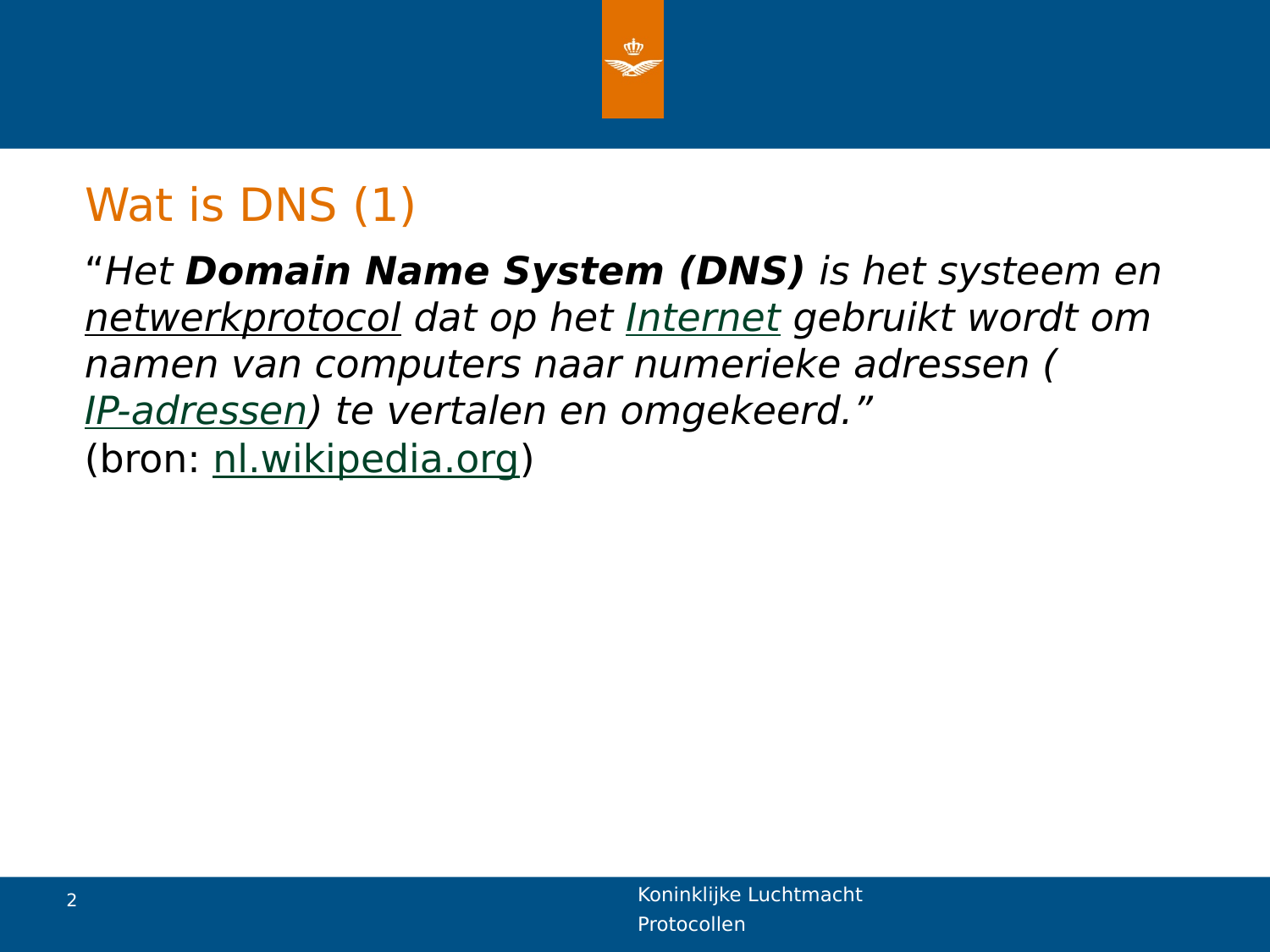

# Wat is DNS (1)
“Het Domain Name System (DNS) is het systeem en netwerkprotocol dat op het Internet gebruikt wordt om namen van computers naar numerieke adressen (IP-adressen) te vertalen en omgekeerd.”
(bron: nl.wikipedia.org)